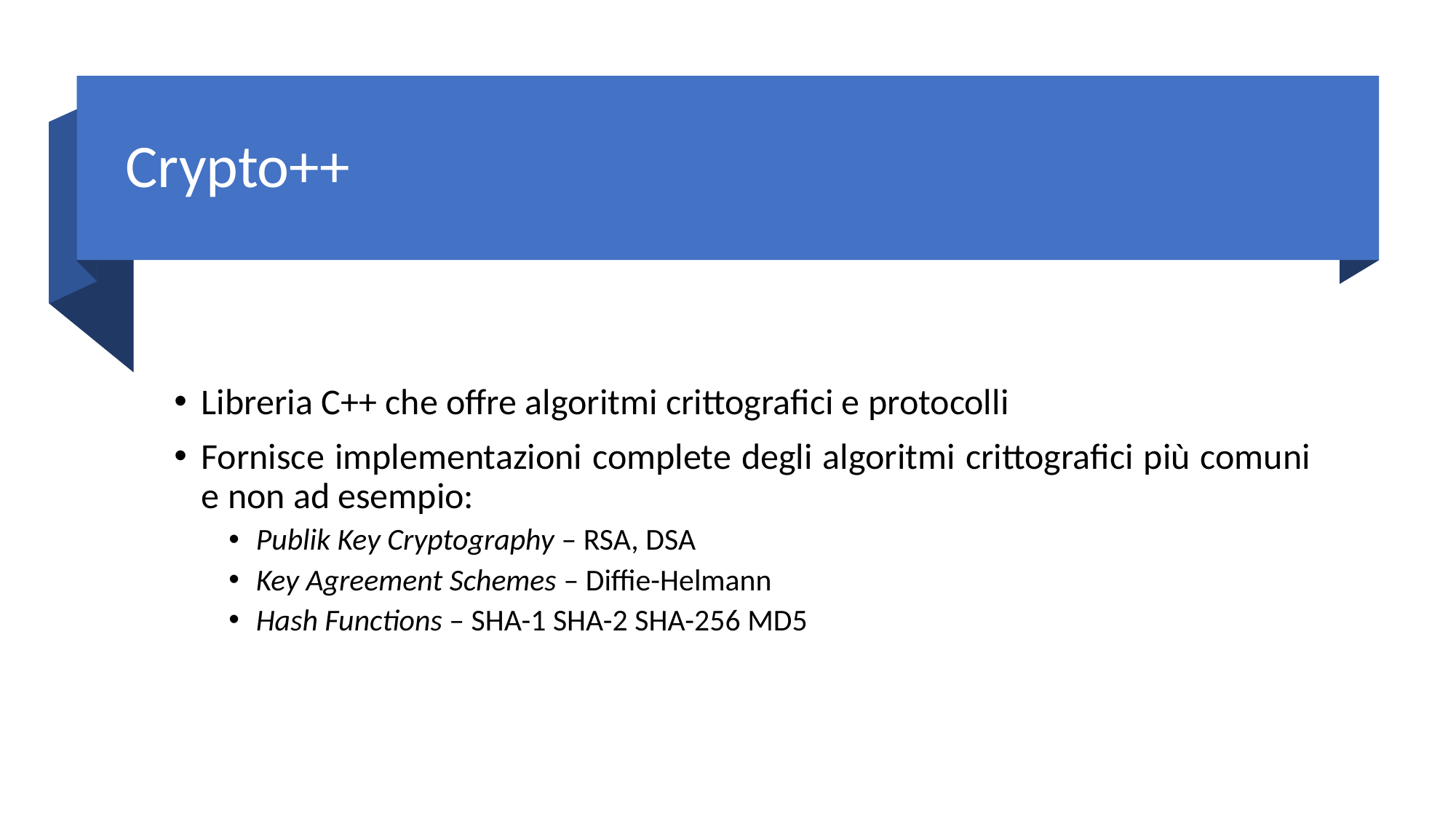

# Crypto++

Libreria C++ che offre algoritmi crittografici e protocolli
Fornisce implementazioni complete degli algoritmi crittografici più comuni e non ad esempio:
Publik Key Cryptography – RSA, DSA
Key Agreement Schemes – Diffie-Helmann
Hash Functions – SHA-1 SHA-2 SHA-256 MD5